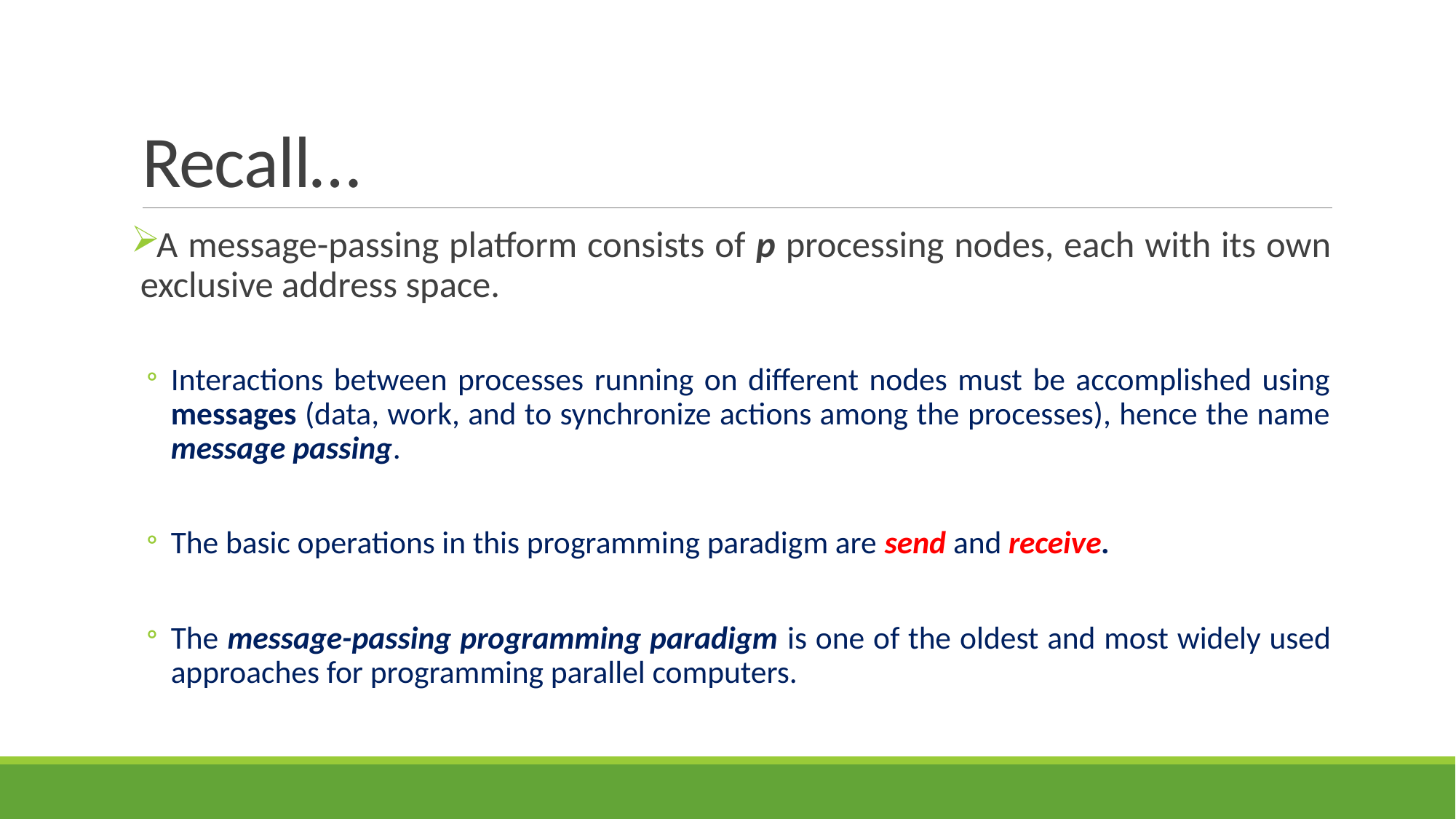

# Recall…
A message-passing platform consists of p processing nodes, each with its own exclusive address space.

Interactions between processes running on different nodes must be accomplished using messages (data, work, and to synchronize actions among the processes), hence the name message passing.

The basic operations in this programming paradigm are send and receive.

The message-passing programming paradigm is one of the oldest and most widely used approaches for programming parallel computers.